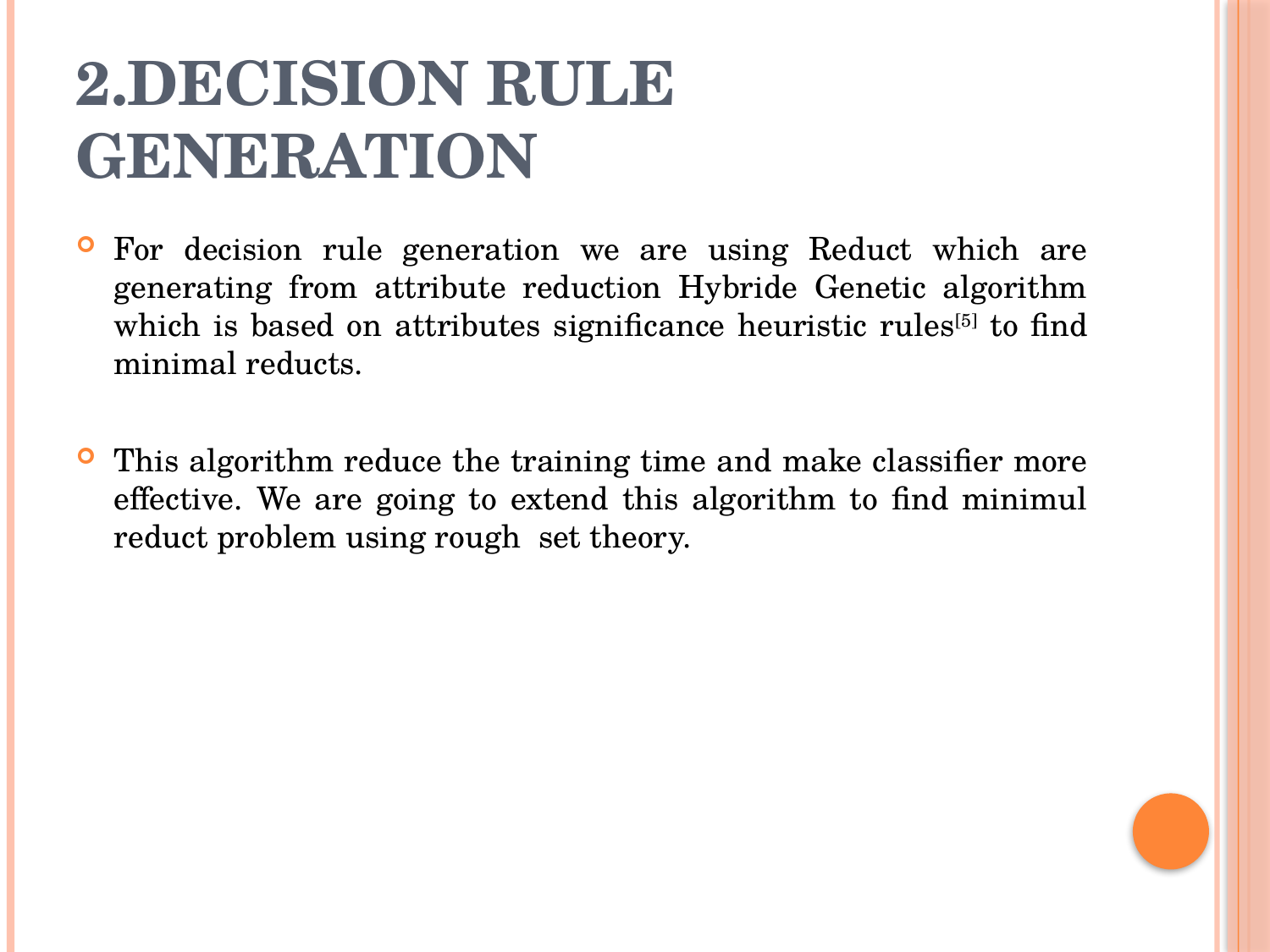

# 2.Decision Rule Generation
For decision rule generation we are using Reduct which are generating from attribute reduction Hybride Genetic algorithm which is based on attributes significance heuristic rules[5] to find minimal reducts.

This algorithm reduce the training time and make classifier more effective. We are going to extend this algorithm to find minimul reduct problem using rough  set theory.